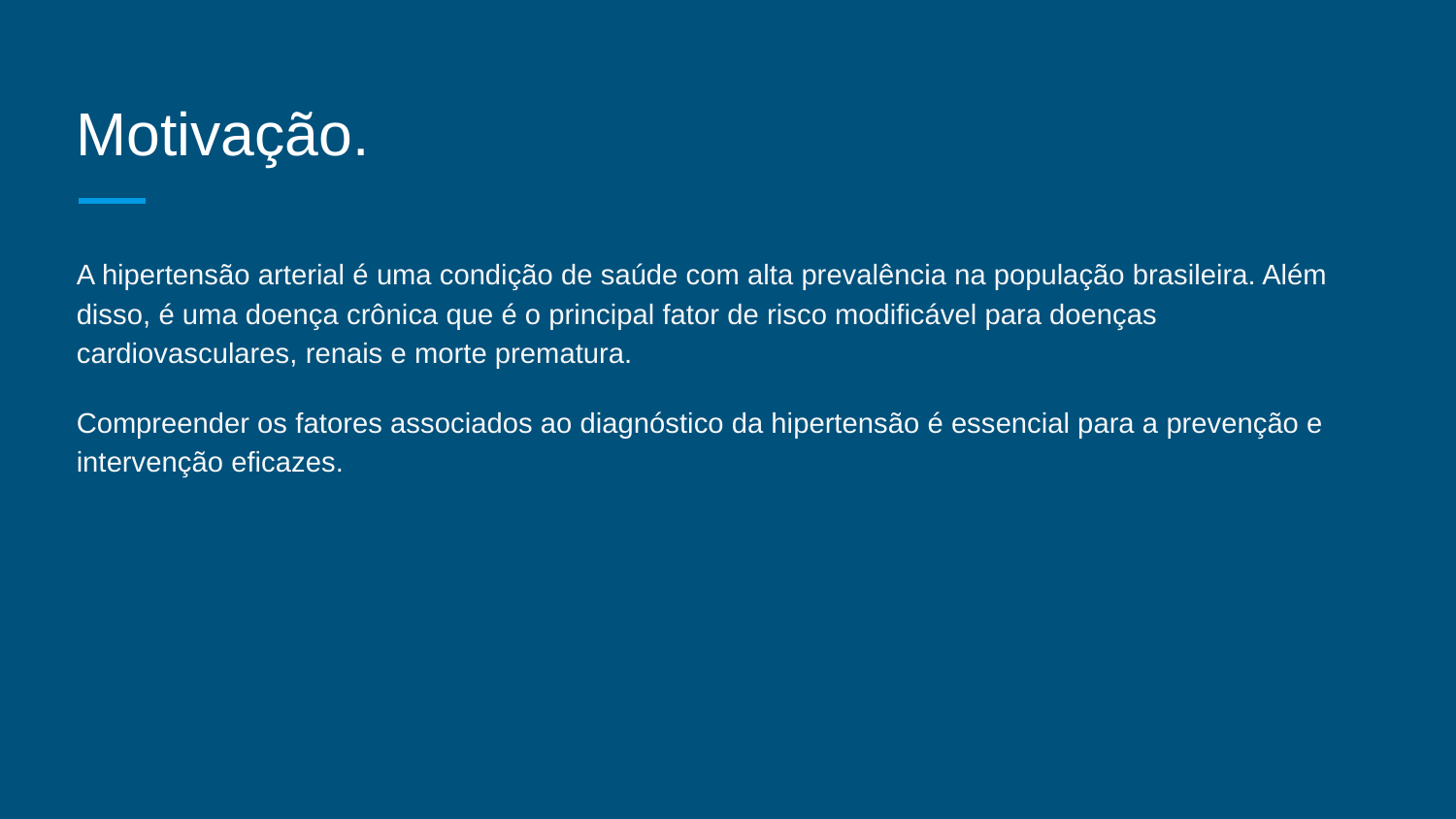

# Motivação.
A hipertensão arterial é uma condição de saúde com alta prevalência na população brasileira. Além disso, é uma doença crônica que é o principal fator de risco modificável para doenças cardiovasculares, renais e morte prematura.
Compreender os fatores associados ao diagnóstico da hipertensão é essencial para a prevenção e intervenção eficazes.